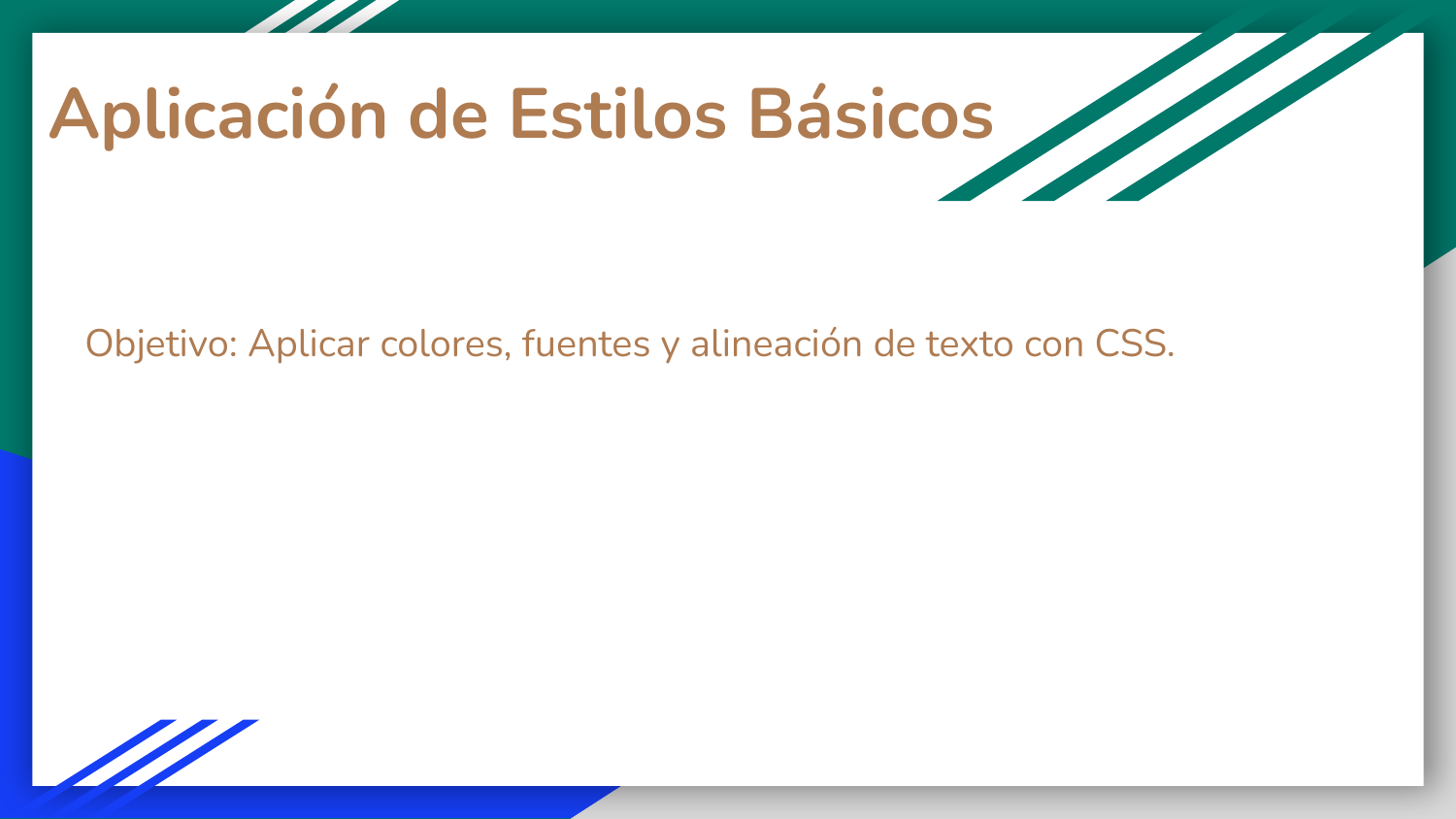

Aplicación de Estilos Básicos

# Objetivo: Aplicar colores, fuentes y alineación de texto con CSS.